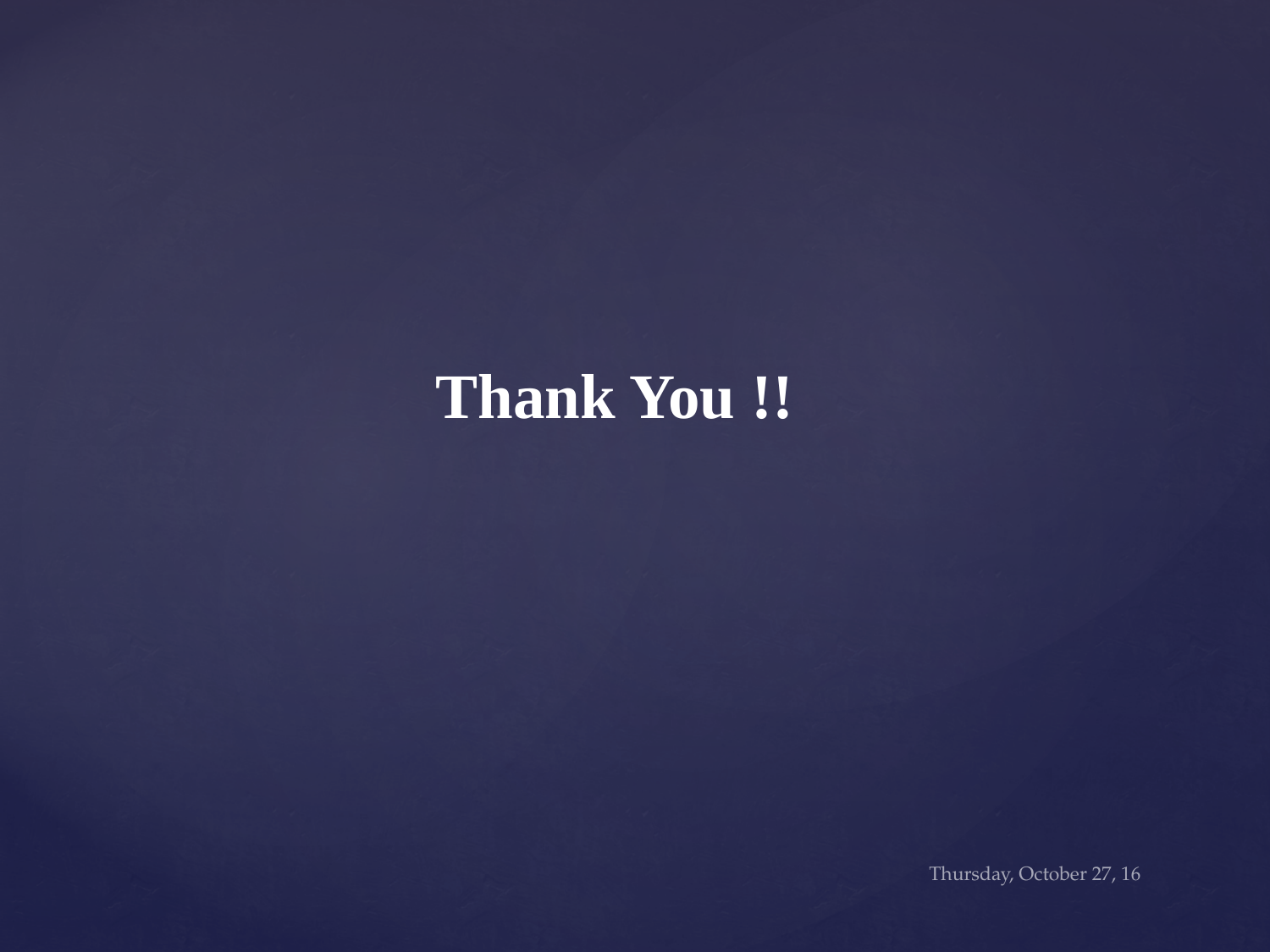

Thank You !!
Thursday, October 27, 16